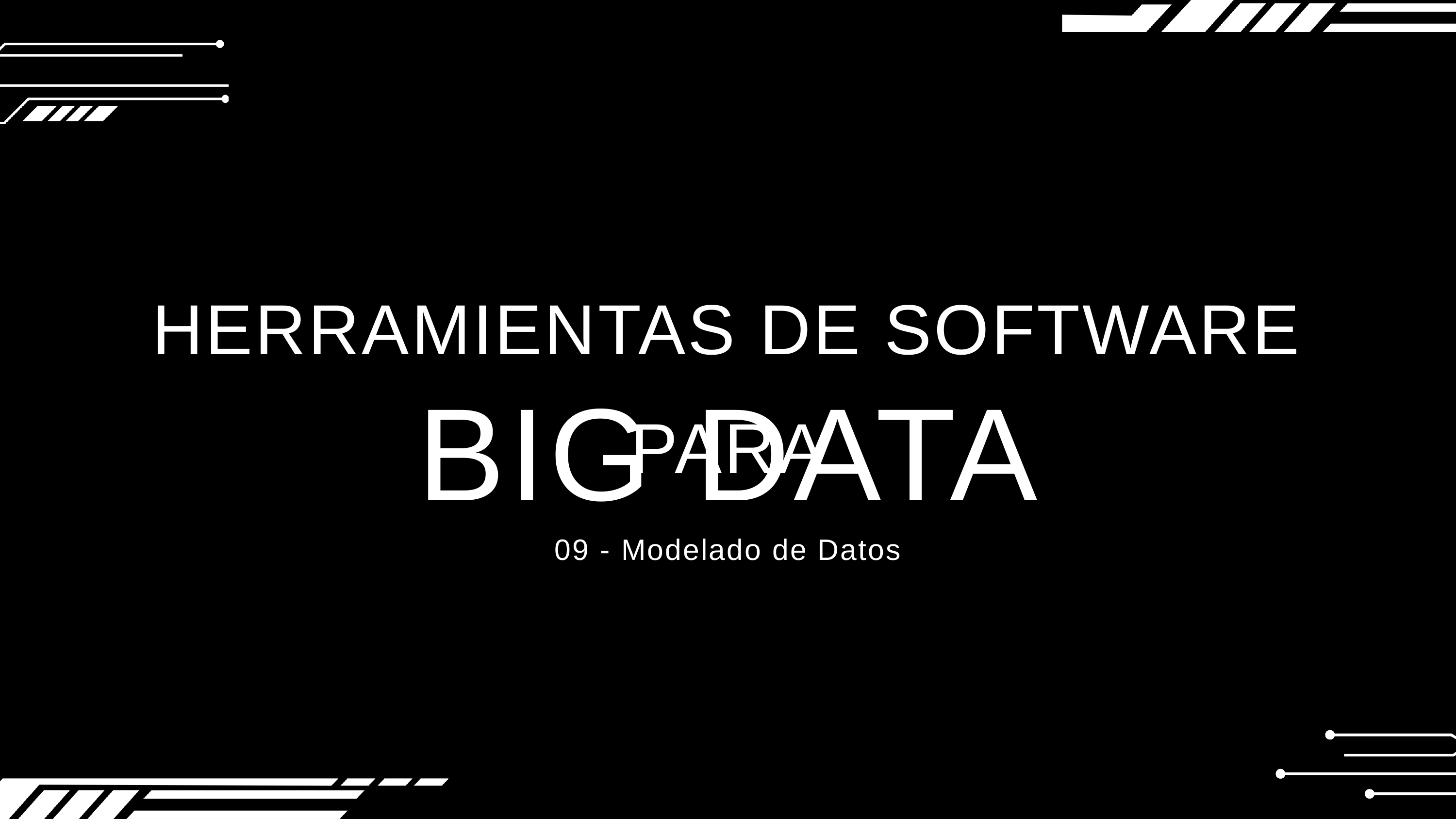

HERRAMIENTAS DE SOFTWARE PARA
BIG DATA
09 - Modelado de Datos